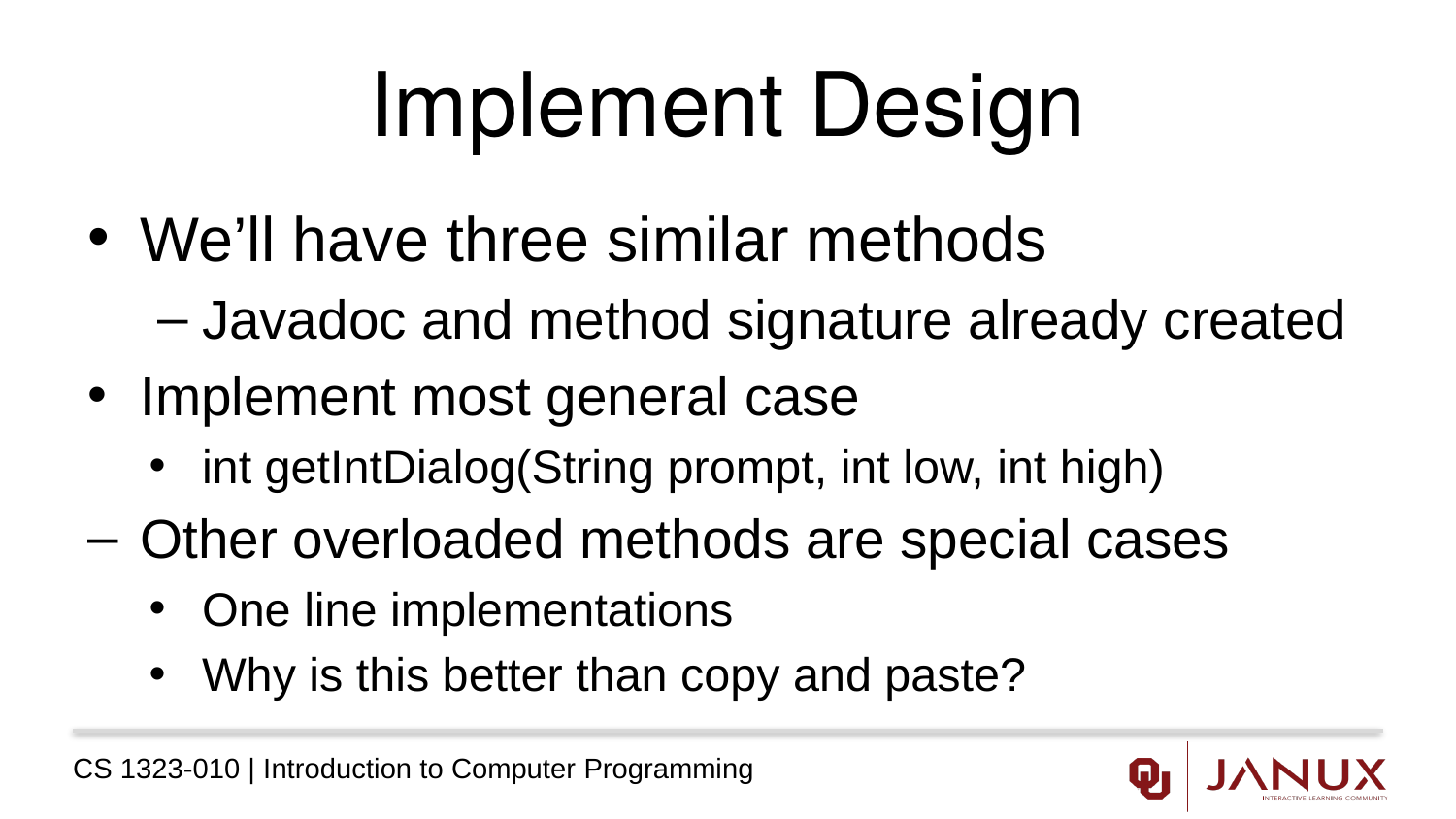

# Implement Design
We’ll have three similar methods
Javadoc and method signature already created
Implement most general case
int getIntDialog(String prompt, int low, int high)
Other overloaded methods are special cases
One line implementations
Why is this better than copy and paste?